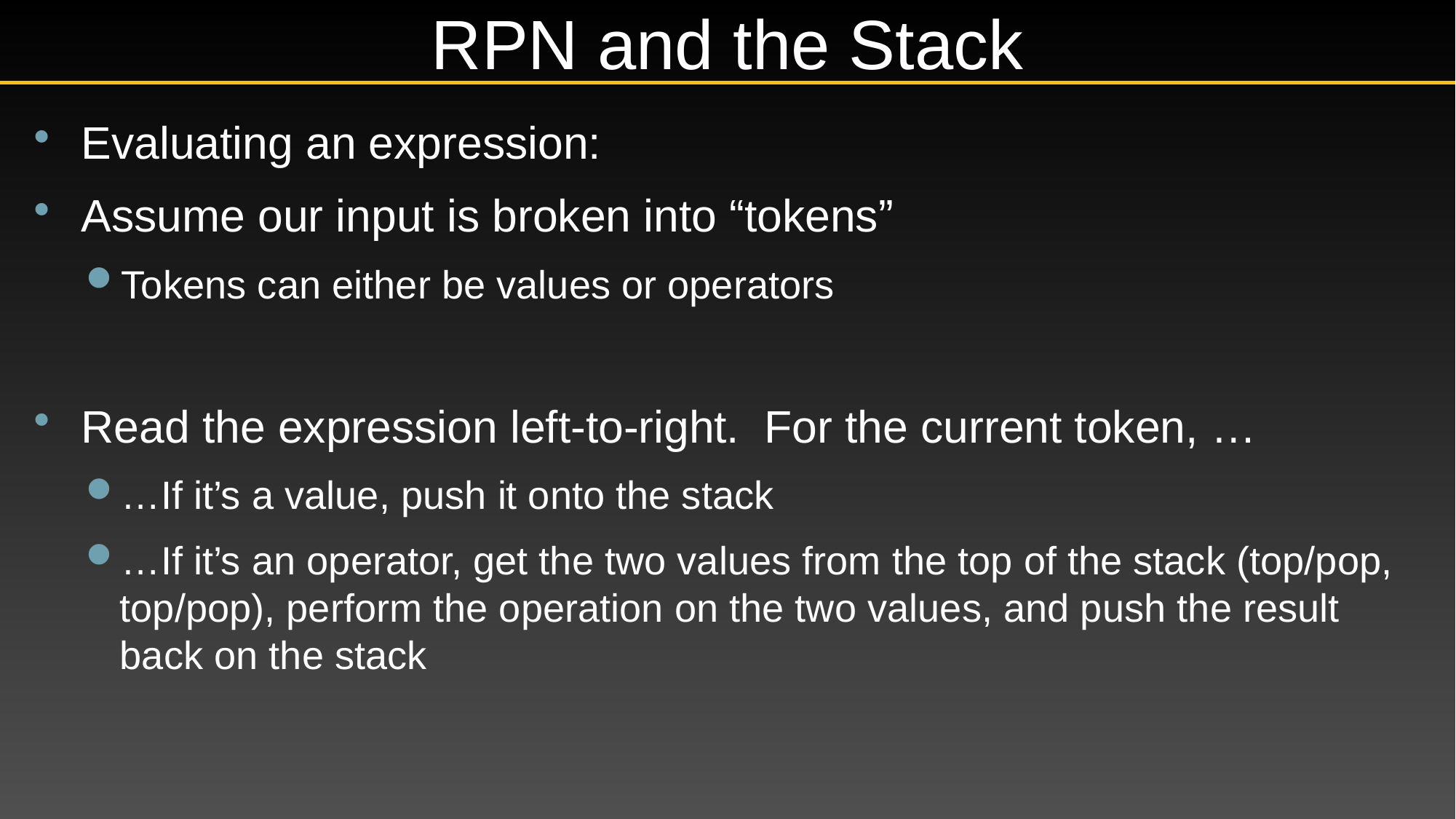

# RPN and the Stack
Evaluating an expression:
Assume our input is broken into “tokens”
Tokens can either be values or operators

Read the expression left-to-right.  For the current token, …
…If it’s a value, push it onto the stack
…If it’s an operator, get the two values from the top of the stack (top/pop, top/pop), perform the operation on the two values, and push the result back on the stack